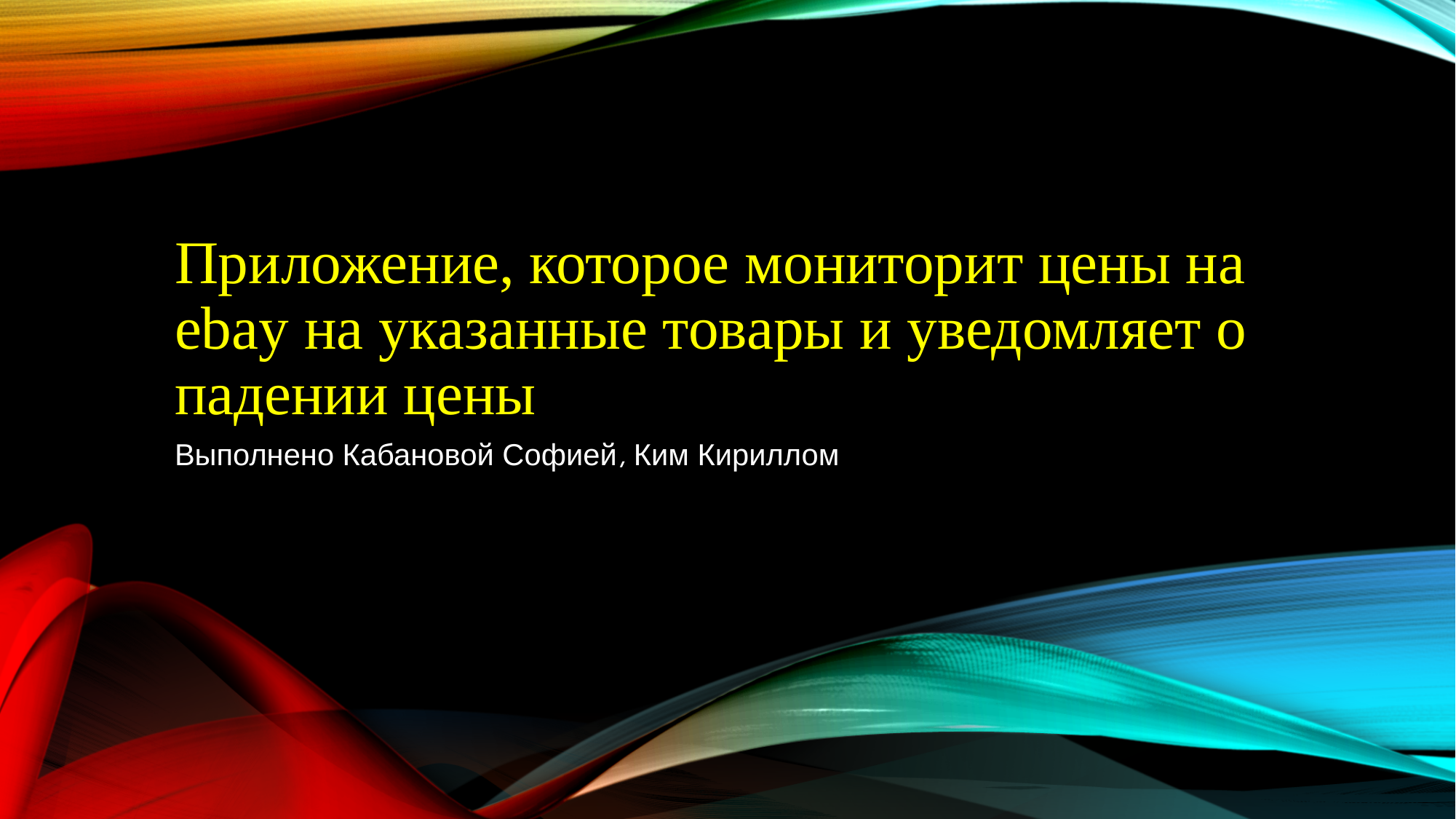

# Приложение, которое мониторит цены на ebay на указанные товары и уведомляет о падении цены
Выполнено Кабановой Софией, Ким Кириллом